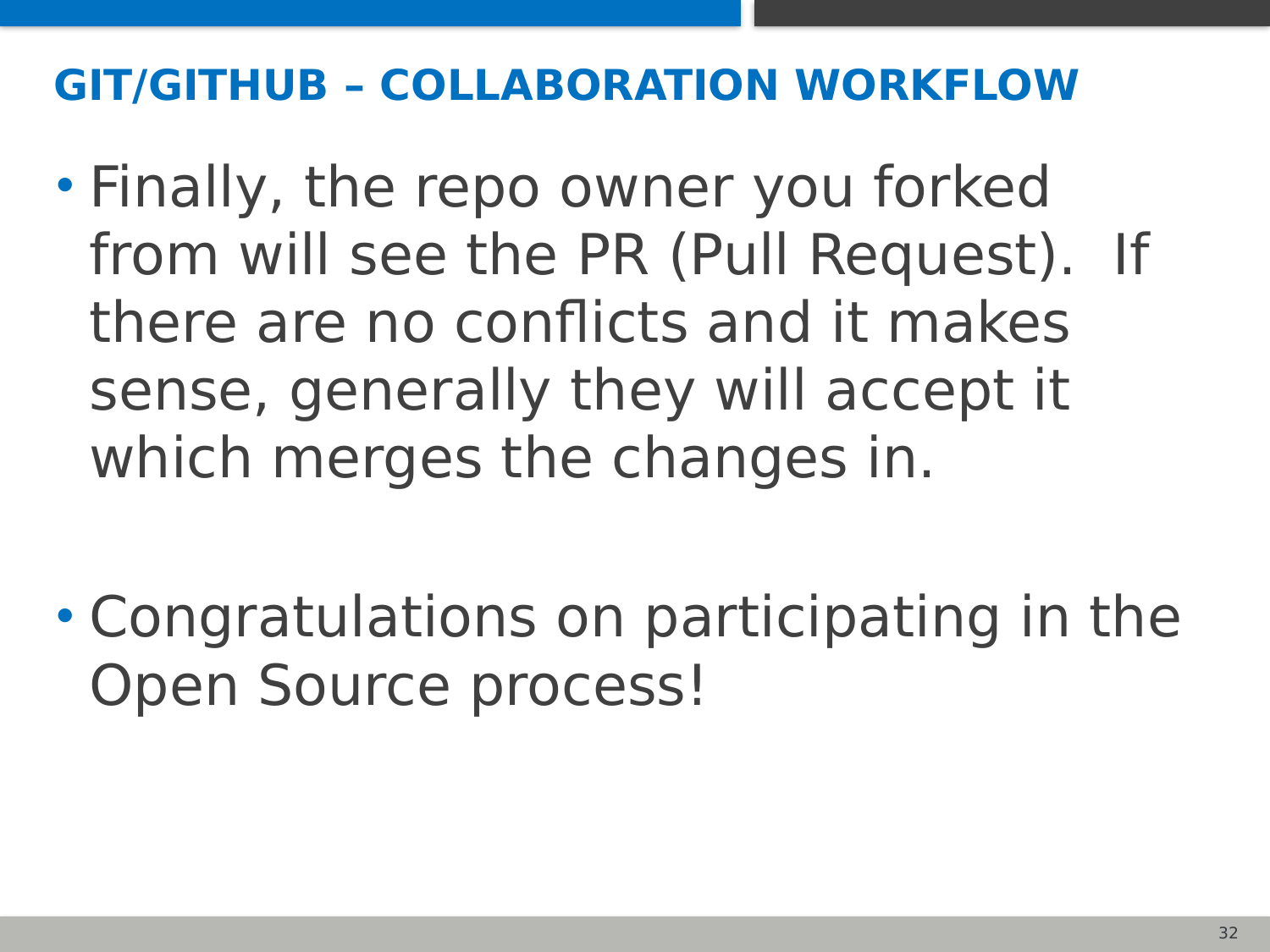

# Git/Github – collaboration workflow
Finally, the repo owner you forked from will see the PR (Pull Request).  If there are no conflicts and it makes sense, generally they will accept it which merges the changes in.

Congratulations on participating in the Open Source process!